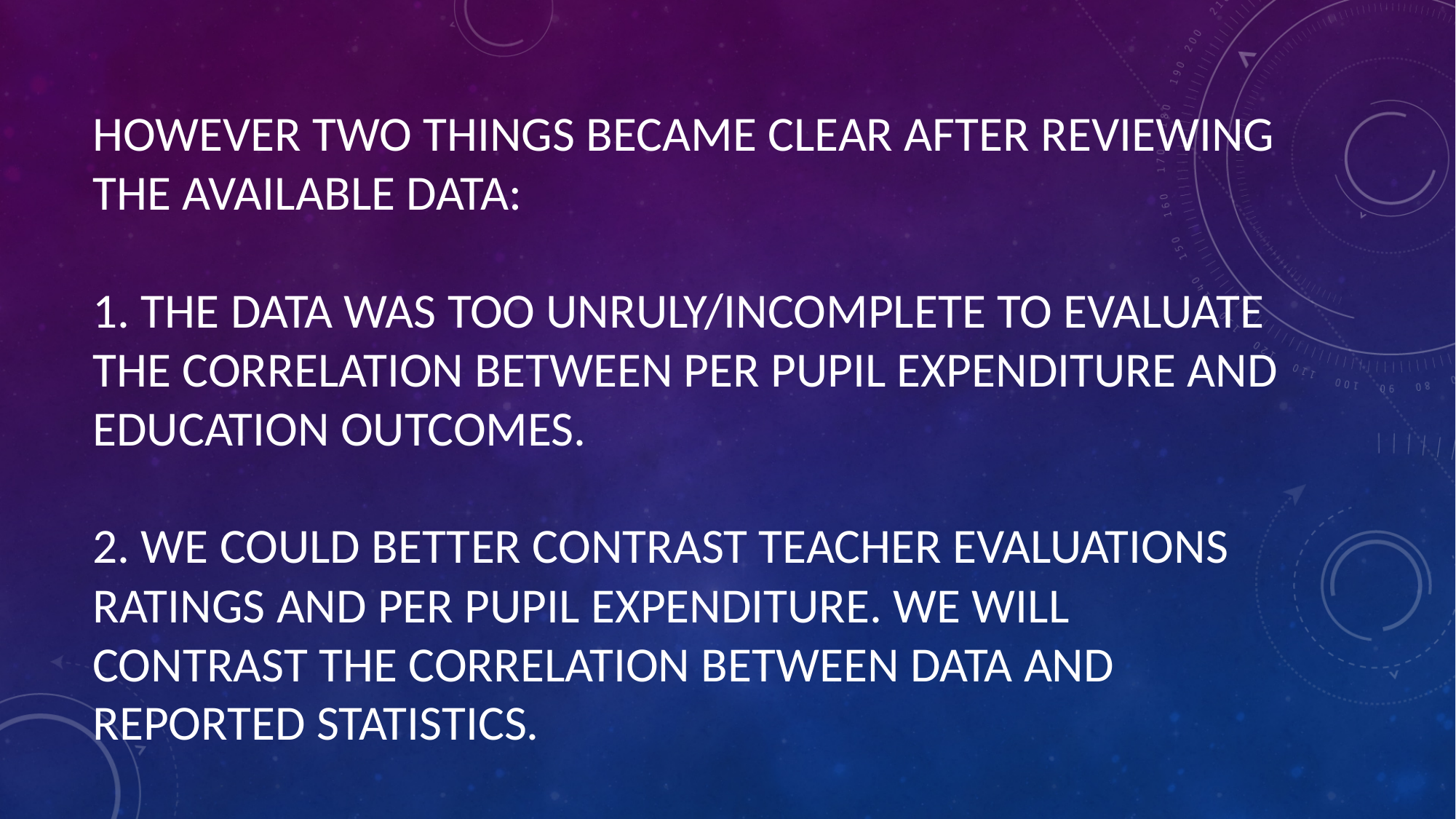

# HOWEVER TWO THINGS BECAME CLEAR AFTER REVIEWING THE AVAILABLE DATA: 1. THE DATA WAS TOO UNRULY/INCOMPLETE TO EVALUATE THE CORRELATION BETWEEN PER PUPIL EXPENDITURE AND EDUCATION OUTCOMES. 2. WE COULD BETTER CONTRAST TEACHER EVALUATIONS RATINGS AND PER PUPIL EXPENDITURE. WE WILL CONTRAST THE CORRELATION BETWEEN DATA AND REPORTED STATISTICS.